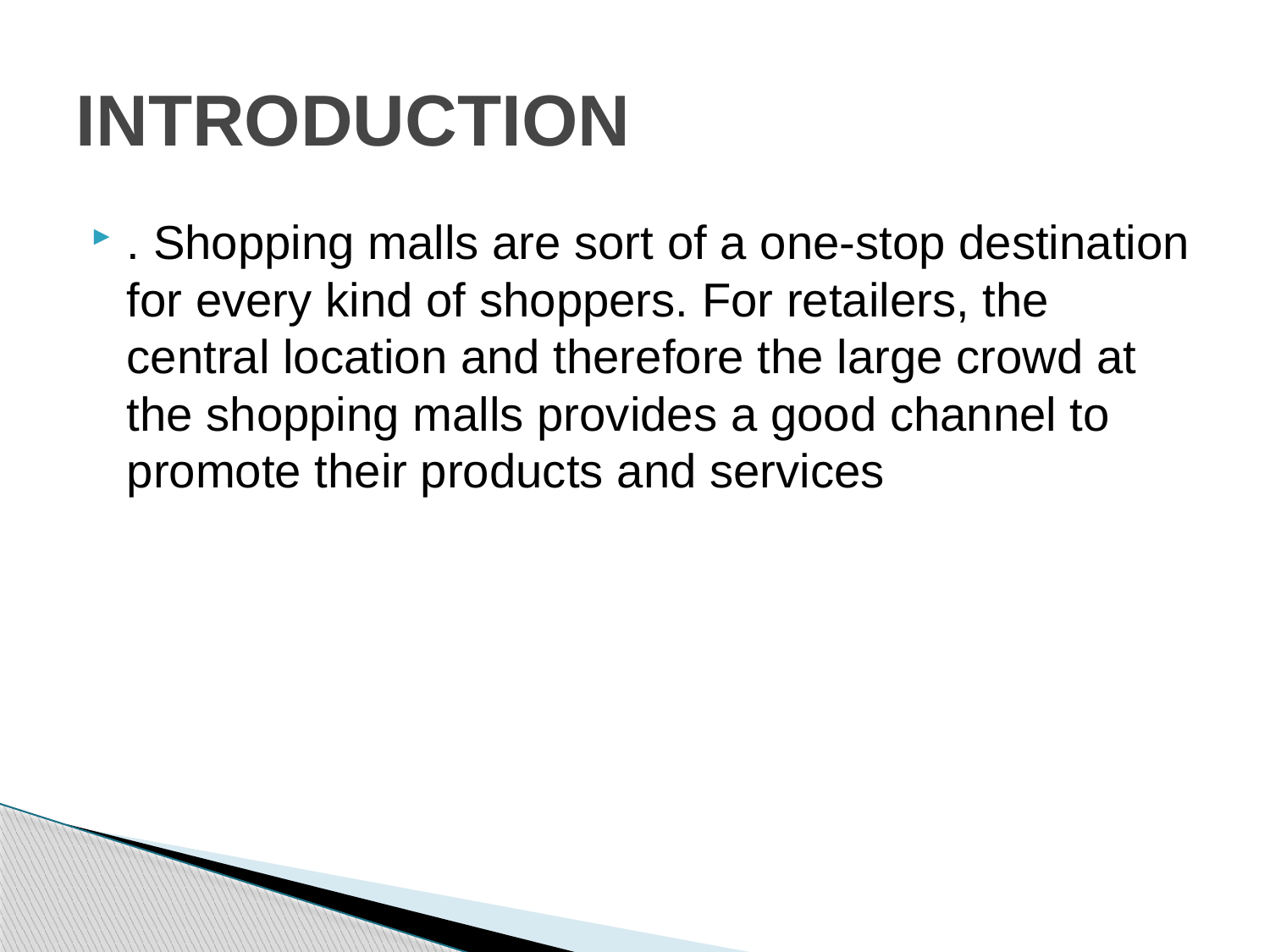

# INTRODUCTION
. Shopping malls are sort of a one-stop destination for every kind of shoppers. For retailers, the central location and therefore the large crowd at the shopping malls provides a good channel to promote their products and services